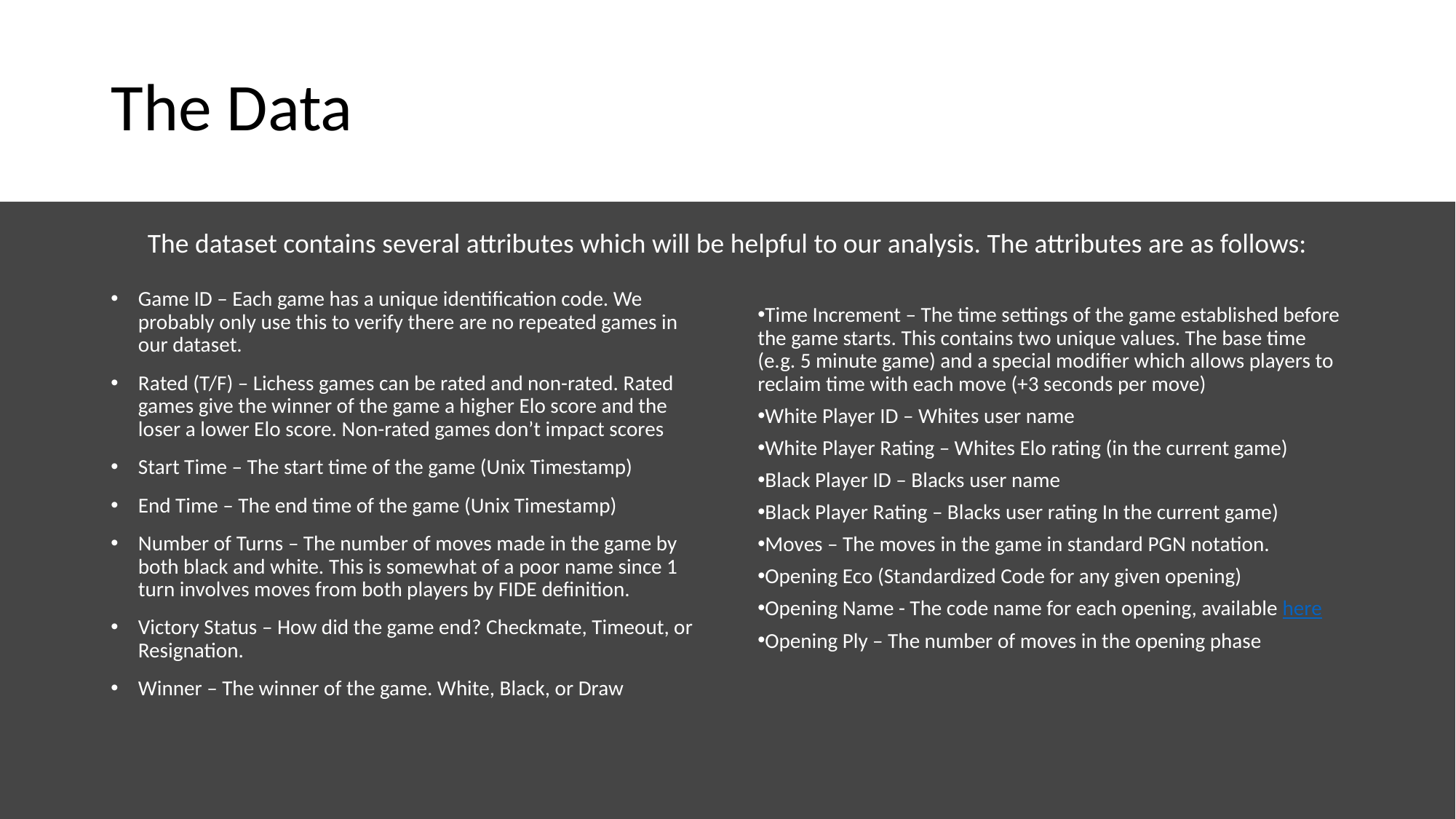

# The Data

The dataset contains several attributes which will be helpful to our analysis. The attributes are as follows:

Game ID – Each game has a unique identification code. We probably only use this to verify there are no repeated games in our dataset.
Rated (T/F) – Lichess games can be rated and non-rated. Rated games give the winner of the game a higher Elo score and the loser a lower Elo score. Non-rated games don’t impact scores
Start Time – The start time of the game (Unix Timestamp)
End Time – The end time of the game (Unix Timestamp)
Number of Turns – The number of moves made in the game by both black and white. This is somewhat of a poor name since 1 turn involves moves from both players by FIDE definition.
Victory Status – How did the game end? Checkmate, Timeout, or Resignation.
Winner – The winner of the game. White, Black, or Draw
Time Increment – The time settings of the game established before the game starts. This contains two unique values. The base time (e.g. 5 minute game) and a special modifier which allows players to reclaim time with each move (+3 seconds per move)
White Player ID – Whites user name
White Player Rating – Whites Elo rating (in the current game)
Black Player ID – Blacks user name
Black Player Rating – Blacks user rating In the current game)
Moves – The moves in the game in standard PGN notation.
Opening Eco (Standardized Code for any given opening)
Opening Name - The code name for each opening, available here
Opening Ply – The number of moves in the opening phase